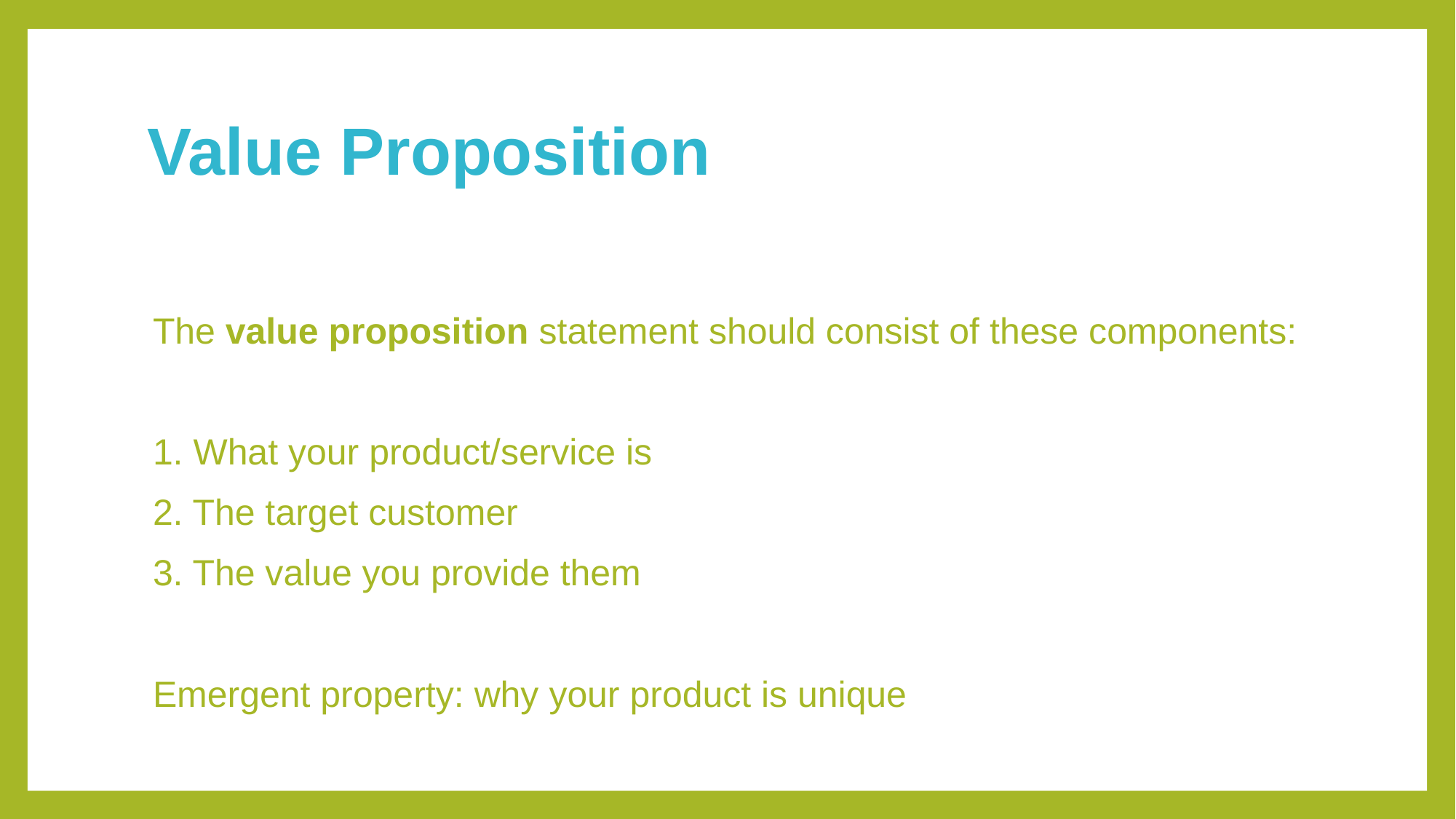

# Value Proposition

The value proposition statement should consist of these components:

1. What your product/service is
2. The target customer
3. The value you provide them

Emergent property: why your product is unique